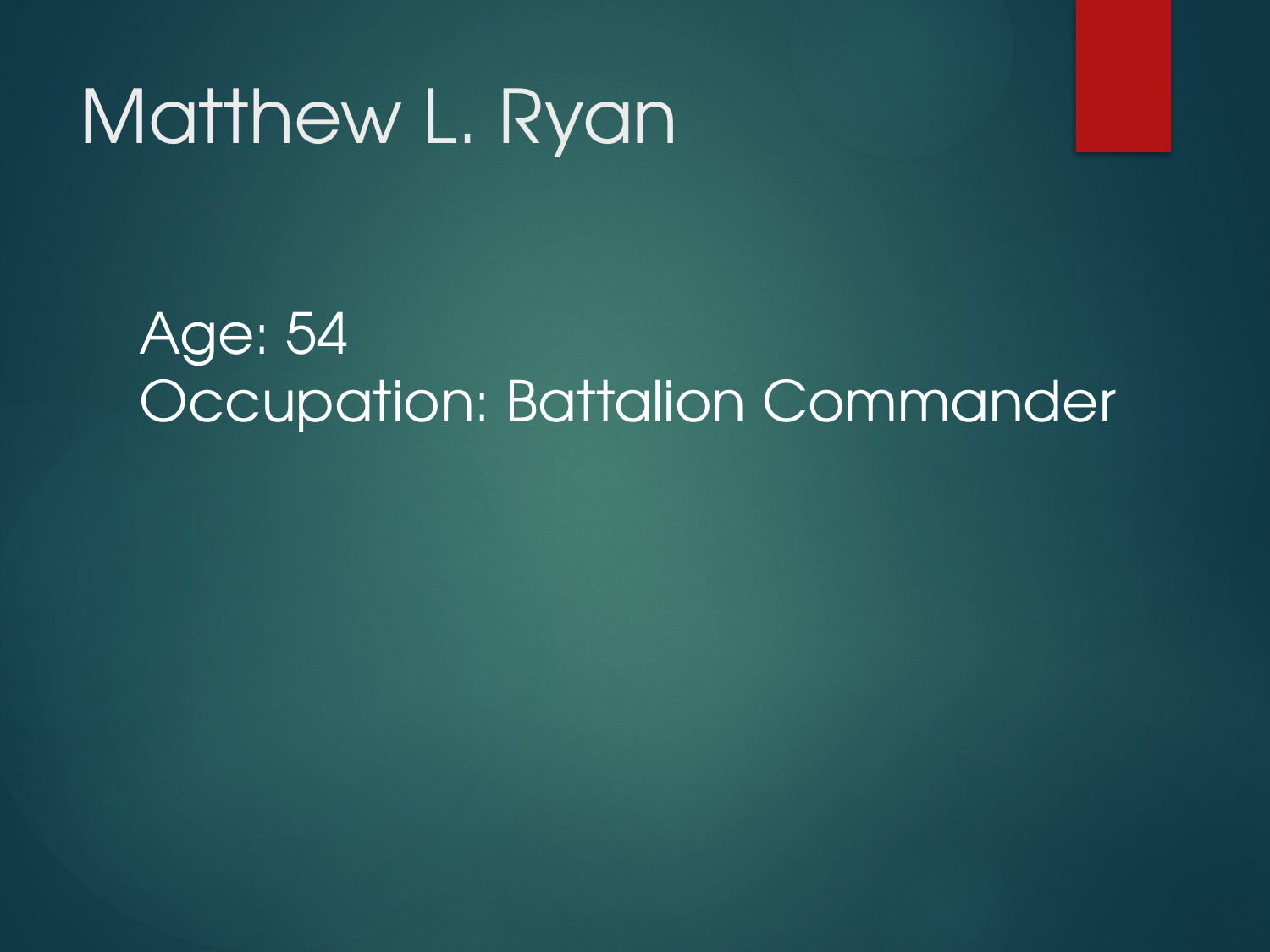

# Matthew L. Ryan

Age: 54
Occupation: Battalion Commander